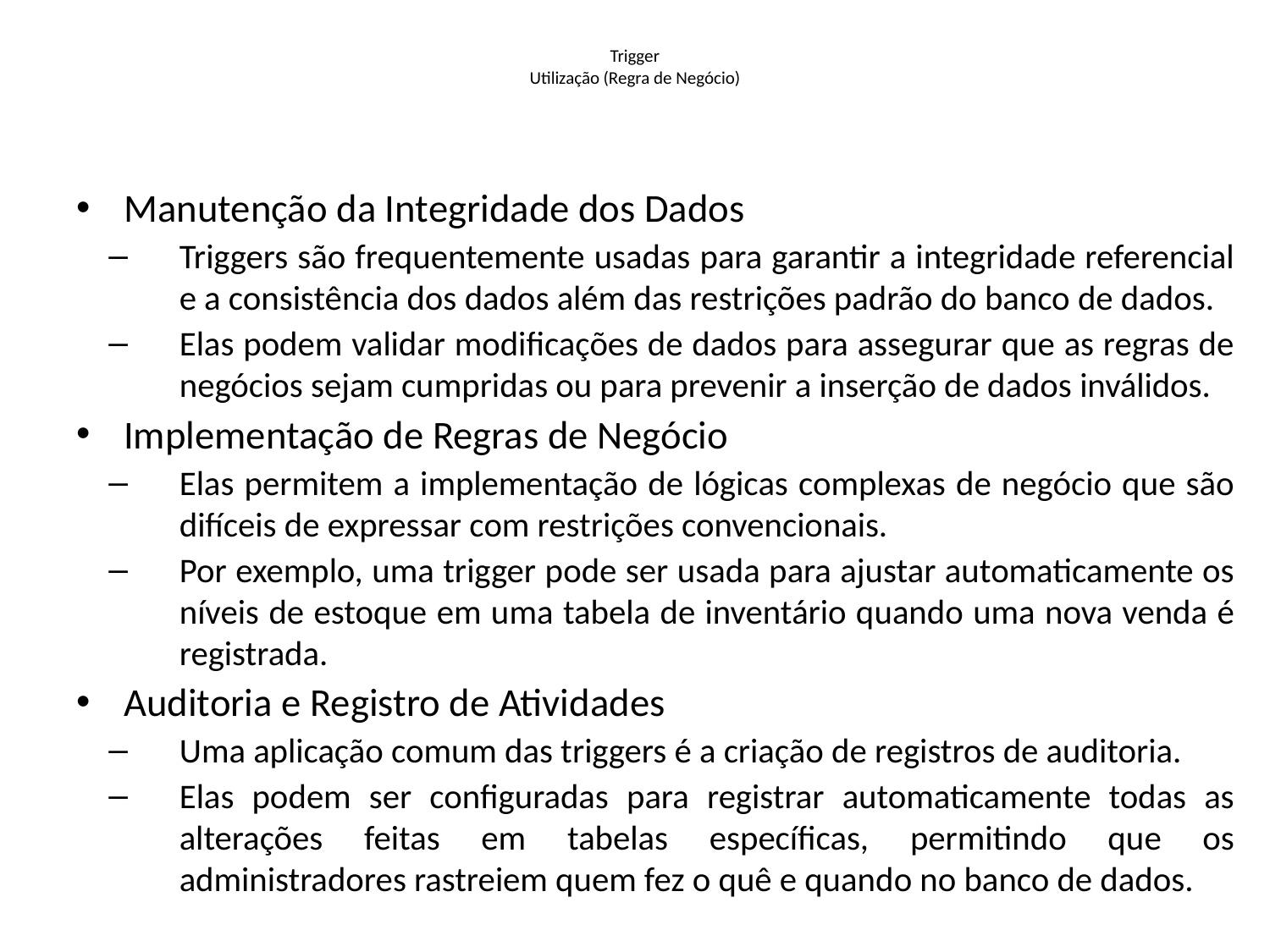

# Trigger Utilização (Regra de Negócio)
Manutenção da Integridade dos Dados
Triggers são frequentemente usadas para garantir a integridade referencial e a consistência dos dados além das restrições padrão do banco de dados.
Elas podem validar modificações de dados para assegurar que as regras de negócios sejam cumpridas ou para prevenir a inserção de dados inválidos.
Implementação de Regras de Negócio
Elas permitem a implementação de lógicas complexas de negócio que são difíceis de expressar com restrições convencionais.
Por exemplo, uma trigger pode ser usada para ajustar automaticamente os níveis de estoque em uma tabela de inventário quando uma nova venda é registrada.
Auditoria e Registro de Atividades
Uma aplicação comum das triggers é a criação de registros de auditoria.
Elas podem ser configuradas para registrar automaticamente todas as alterações feitas em tabelas específicas, permitindo que os administradores rastreiem quem fez o quê e quando no banco de dados.